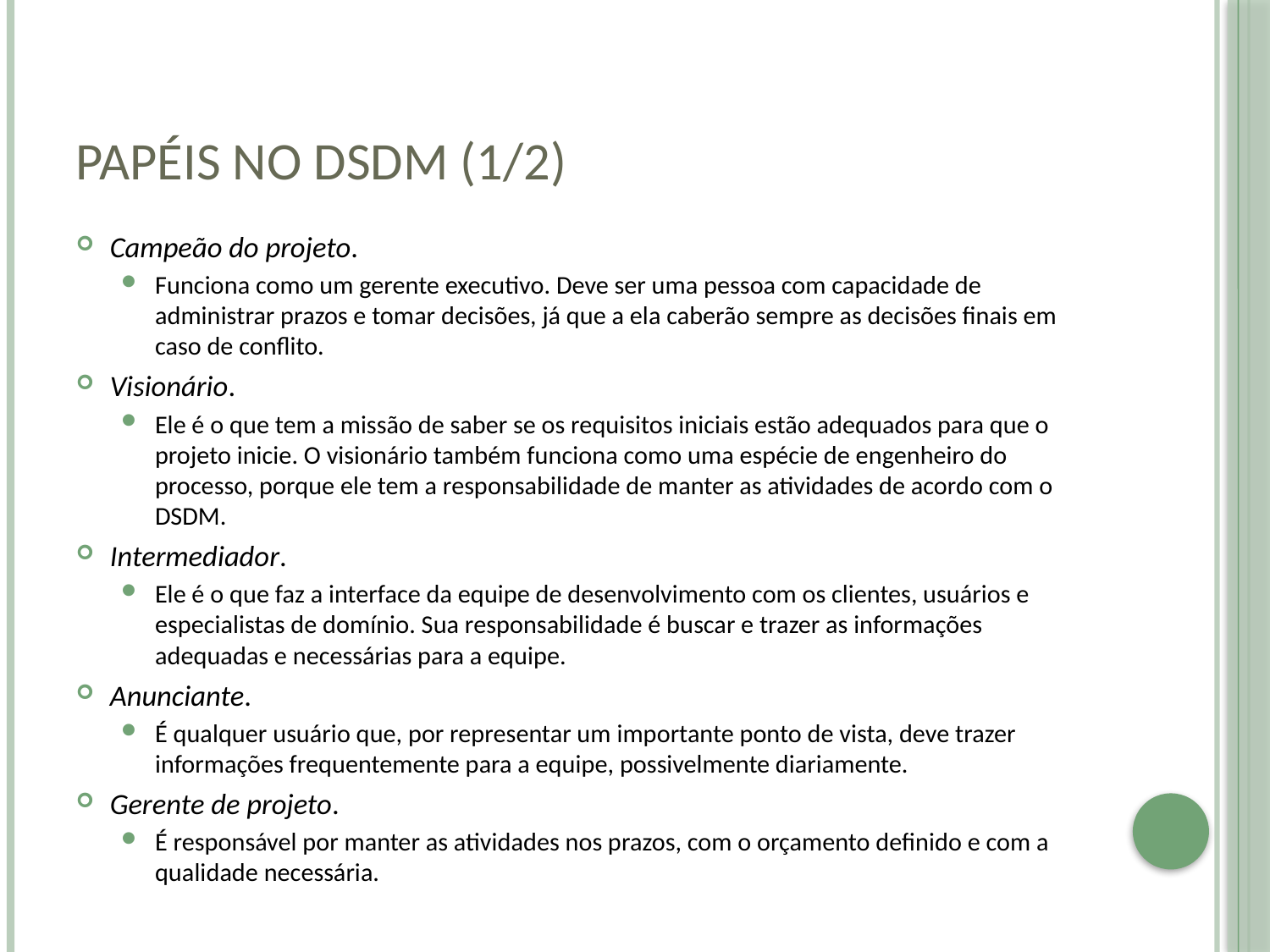

# Papéis no DSDM (1/2)
Campeão do projeto.
Funciona como um gerente executivo. Deve ser uma pessoa com capacidade de administrar prazos e tomar decisões, já que a ela caberão sempre as decisões finais em caso de conflito.
Visionário.
Ele é o que tem a missão de saber se os requisitos iniciais estão adequados para que o projeto inicie. O visionário também funciona como uma espécie de engenheiro do processo, porque ele tem a responsabilidade de manter as atividades de acordo com o DSDM.
Intermediador.
Ele é o que faz a interface da equipe de desenvolvimento com os clientes, usuários e especialistas de domínio. Sua responsabilidade é buscar e trazer as informações adequadas e necessárias para a equipe.
Anunciante.
É qualquer usuário que, por representar um importante ponto de vista, deve trazer informações frequentemente para a equipe, possivelmente diariamente.
Gerente de projeto.
É responsável por manter as atividades nos prazos, com o orçamento definido e com a qualidade necessária.